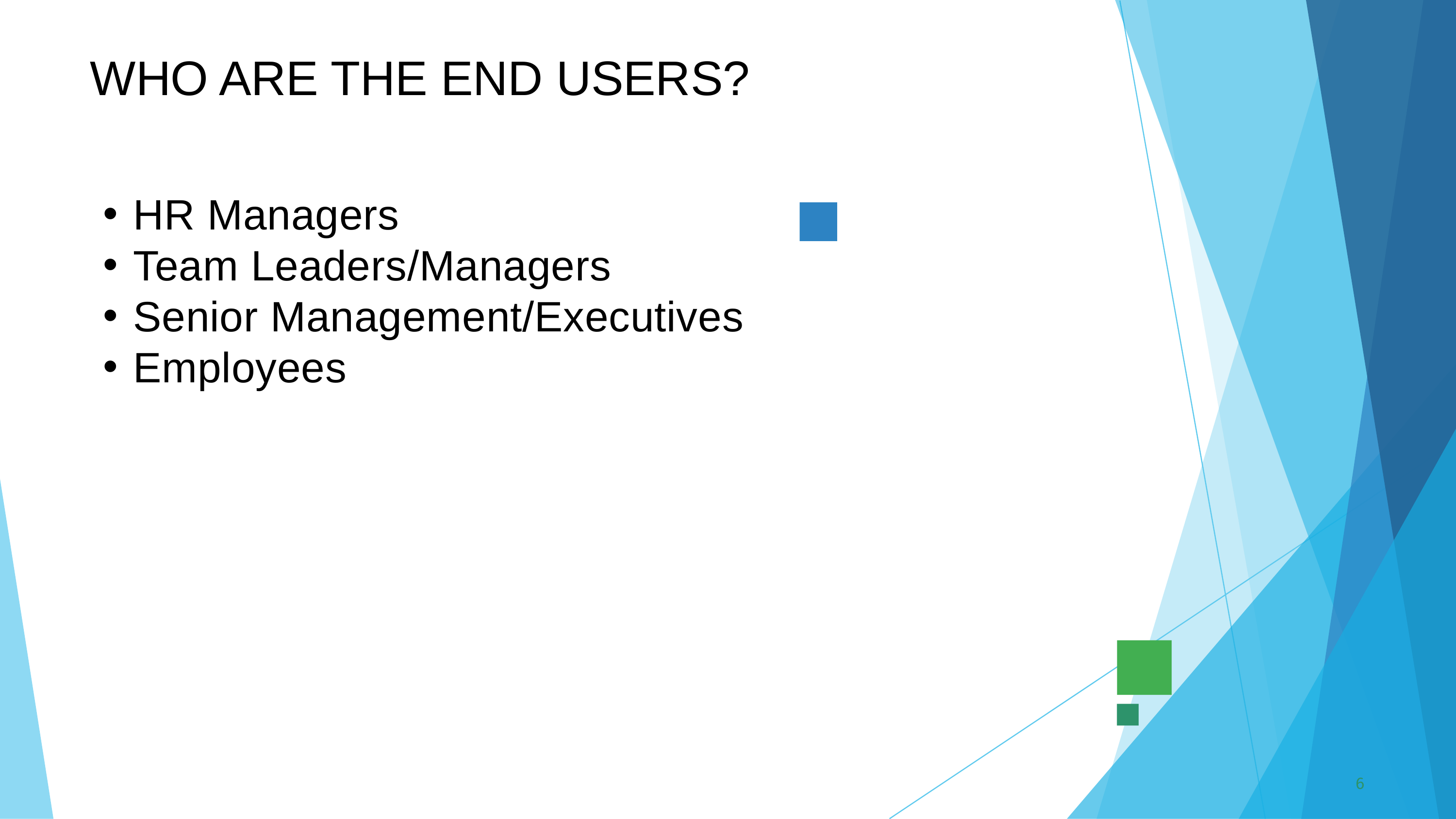

WHO ARE THE END USERS?
HR Managers
Team Leaders/Managers
Senior Management/Executives
Employees

6